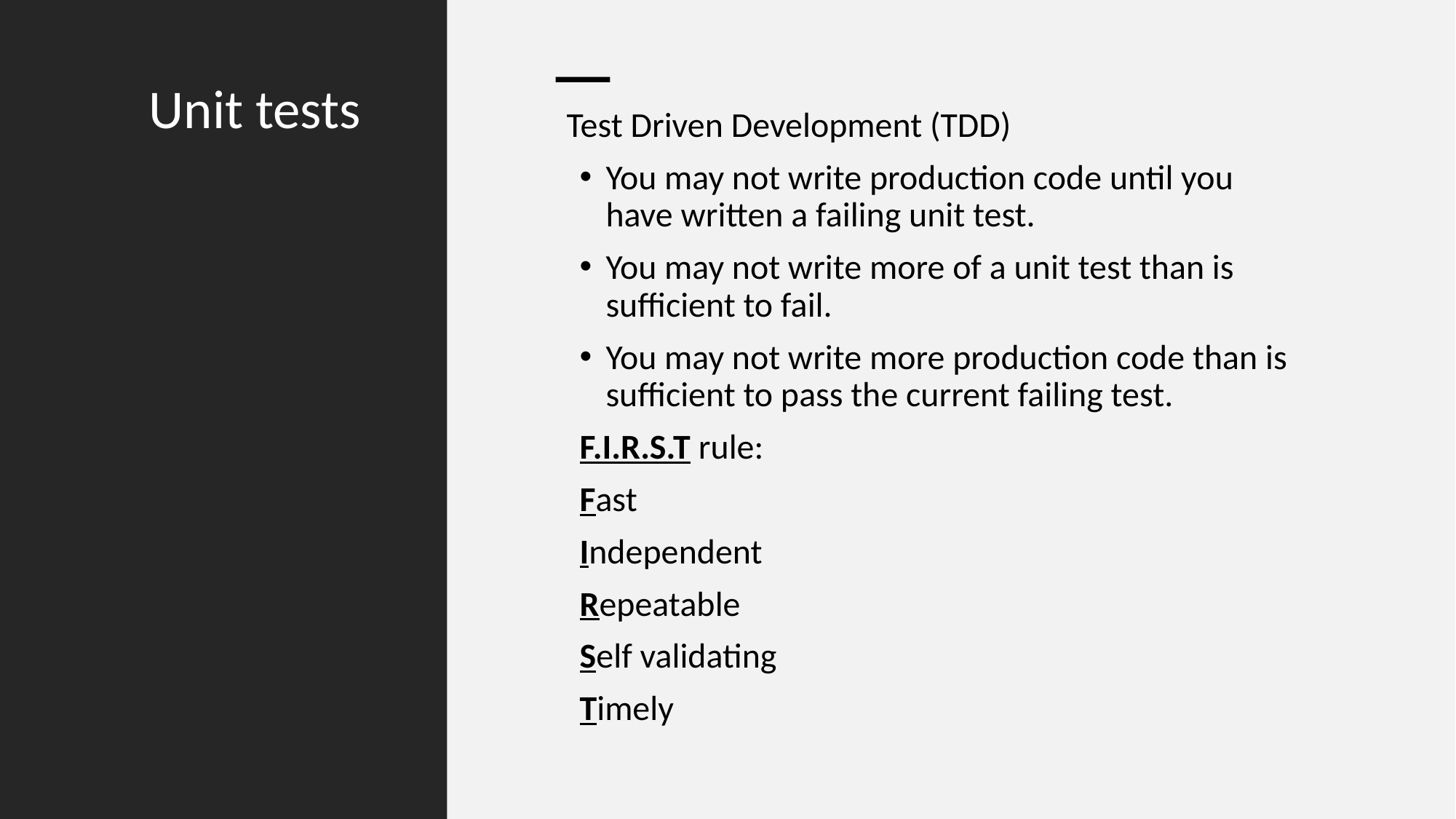

# Unit tests

Test Driven Development (TDD)
You may not write production code until you have written a failing unit test.
You may not write more of a unit test than is sufficient to fail.
You may not write more production code than is sufficient to pass the current failing test.
F.I.R.S.T rule:
Fast
Independent
Repeatable
Self validating
Timely